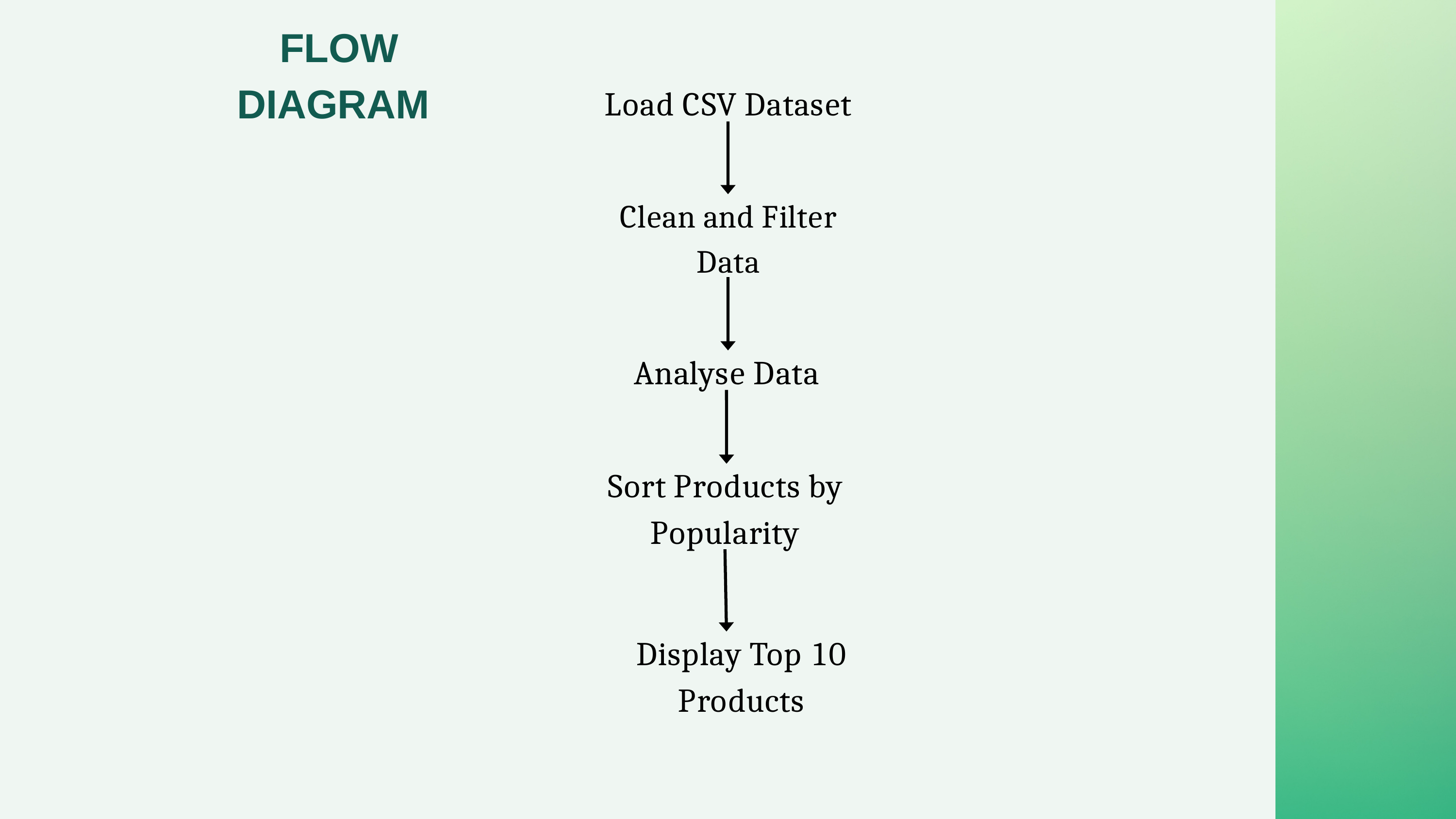

FLOW DIAGRAM
Load CSV Dataset

Clean and Filter Data

Analyse Data

Sort Products by Popularity

Display Top 10 Products
3